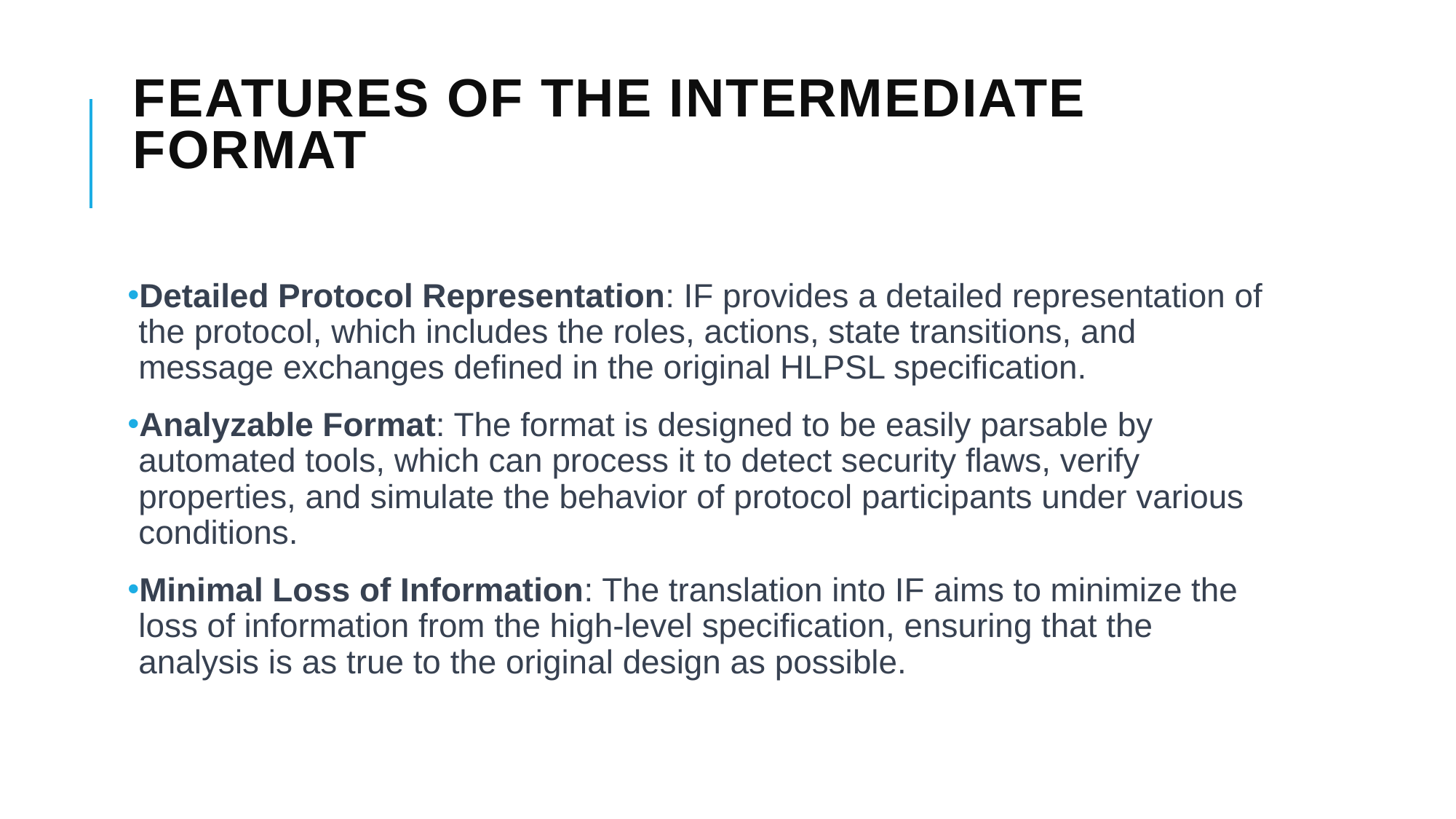

# Features of the Intermediate Format
Detailed Protocol Representation: IF provides a detailed representation of the protocol, which includes the roles, actions, state transitions, and message exchanges defined in the original HLPSL specification.
Analyzable Format: The format is designed to be easily parsable by automated tools, which can process it to detect security flaws, verify properties, and simulate the behavior of protocol participants under various conditions.
Minimal Loss of Information: The translation into IF aims to minimize the loss of information from the high-level specification, ensuring that the analysis is as true to the original design as possible.